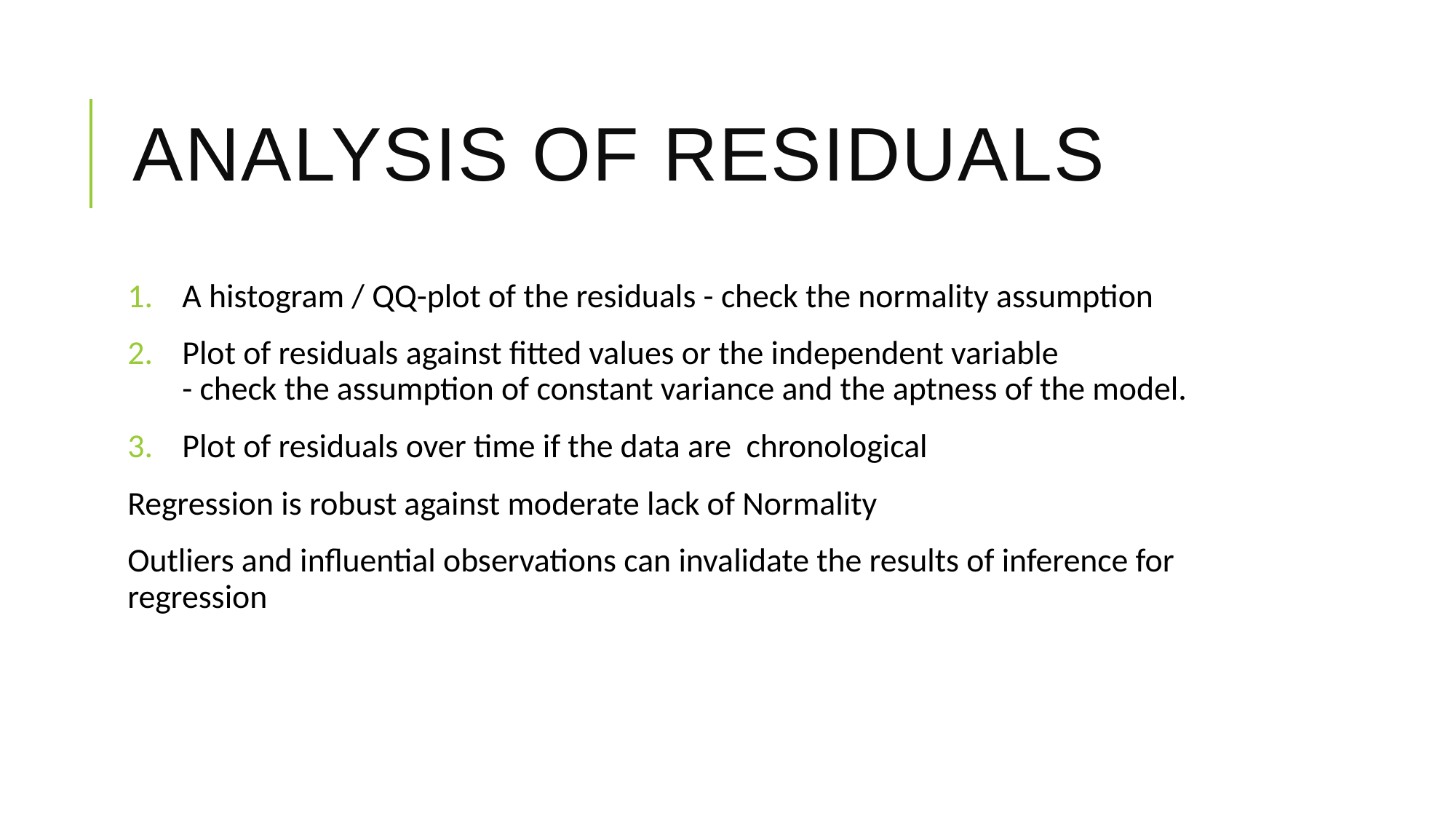

# Analysis of Residuals
A histogram / QQ-plot of the residuals - check the normality assumption
Plot of residuals against fitted values or the independent variable
- check the assumption of constant variance and the aptness of the model.
Plot of residuals over time if the data are  chronological
Regression is robust against moderate lack of Normality
Outliers and influential observations can invalidate the results of inference for regression